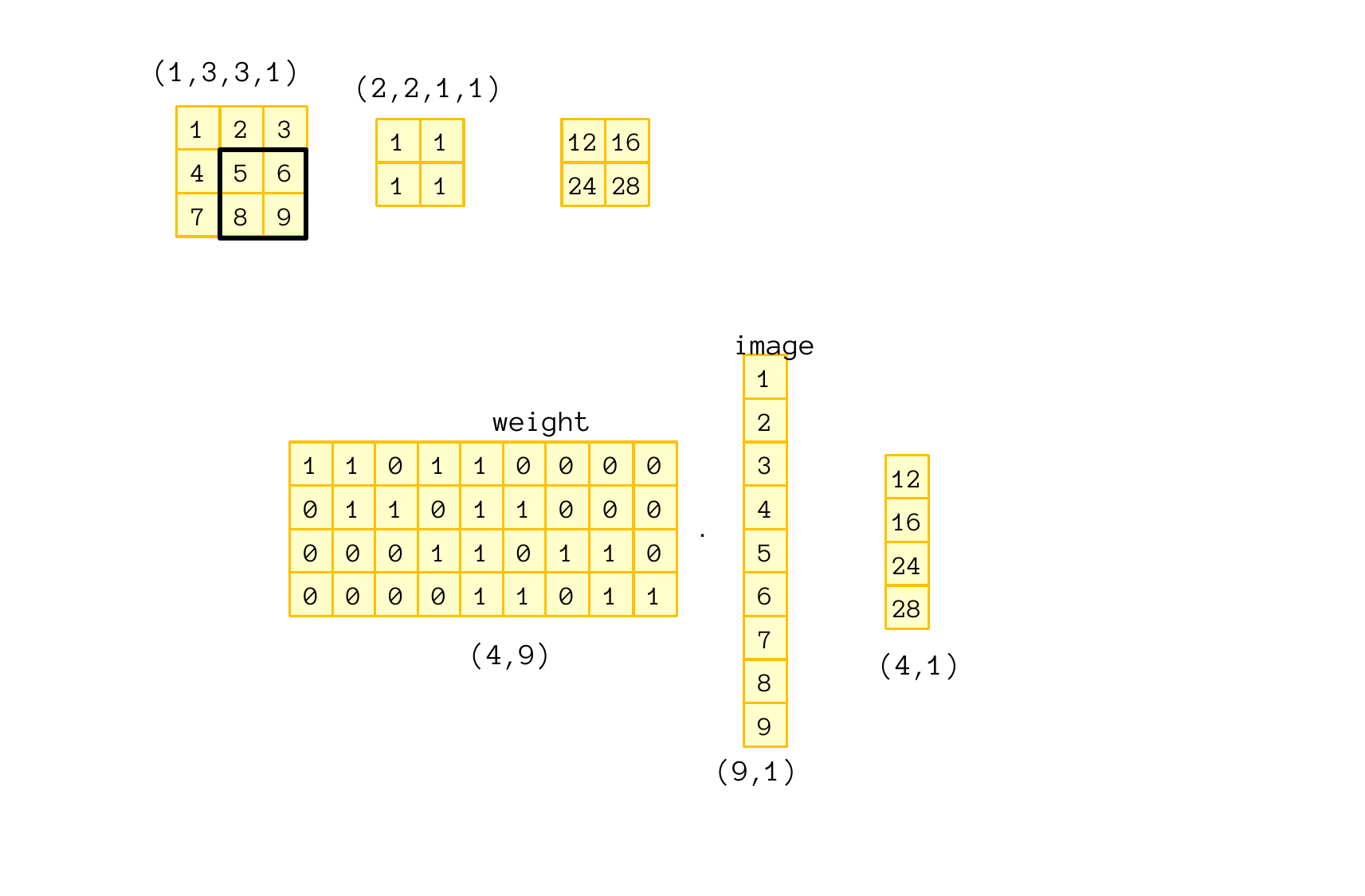

(1,3,3,1)
(2,2,1,1)
1
2
3
1
1
12
16
4
5

6
1
1
24
28
7
8
9
image
1
weight
2
1
1
0
1
1
0
0
0
0
3
12
0
1
1
0
1
1
0
0
0
4
.
16
0
0
0
1
1
0
1
1
0
5
24
0
0
0
0
1
1
0
1
1
6
28
7
(4,9)
(4,1)
8
9
(9,1)